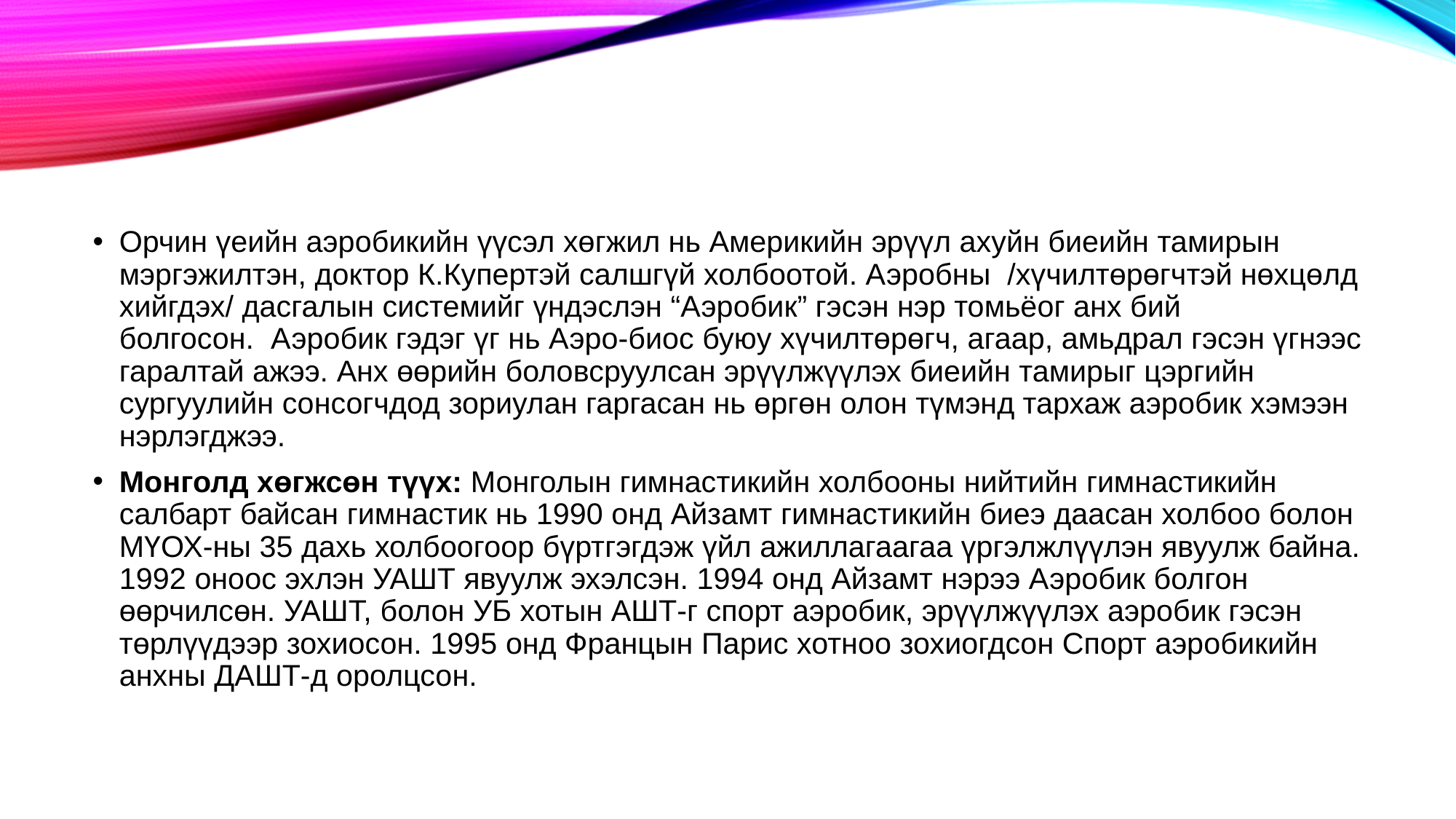

Орчин үеийн аэробикийн үүсэл хөгжил нь Америкийн эрүүл ахуйн биеийн тамирын мэргэжилтэн, доктор К.Купертэй салшгүй холбоотой. Аэробны  /хүчилтөрөгчтэй нөхцөлд хийгдэх/ дасгалын системийг үндэслэн “Аэробик” гэсэн нэр томьёог анх бий болгосон.  Аэробик гэдэг үг нь Аэро-биос буюу хүчилтөрөгч, агаар, амьдрал гэсэн үгнээс гаралтай ажээ. Анх өөрийн боловсруулсан эрүүлжүүлэх биеийн тамирыг цэргийн сургуулийн сонсогчдод зориулан гаргасан нь өргөн олон түмэнд тархаж аэробик хэмээн нэрлэгджээ.
Монголд хөгжсөн түүх: Монголын гимнастикийн холбооны нийтийн гимнастикийн салбарт байсан гимнастик нь 1990 онд Айзамт гимнастикийн биеэ даасан холбоо болон МҮОХ-ны 35 дахь холбоогоор бүртгэгдэж үйл ажиллагаагаа үргэлжлүүлэн явуулж байна. 1992 оноос эхлэн УАШТ явуулж эхэлсэн. 1994 онд Айзамт нэрээ Аэробик болгон өөрчилсөн. УАШТ, болон УБ хотын АШТ-г спорт аэробик, эрүүлжүүлэх аэробик гэсэн төрлүүдээр зохиосон. 1995 онд Францын Парис хотноо зохиогдсон Спорт аэробикийн анхны ДАШТ-д оролцсон.